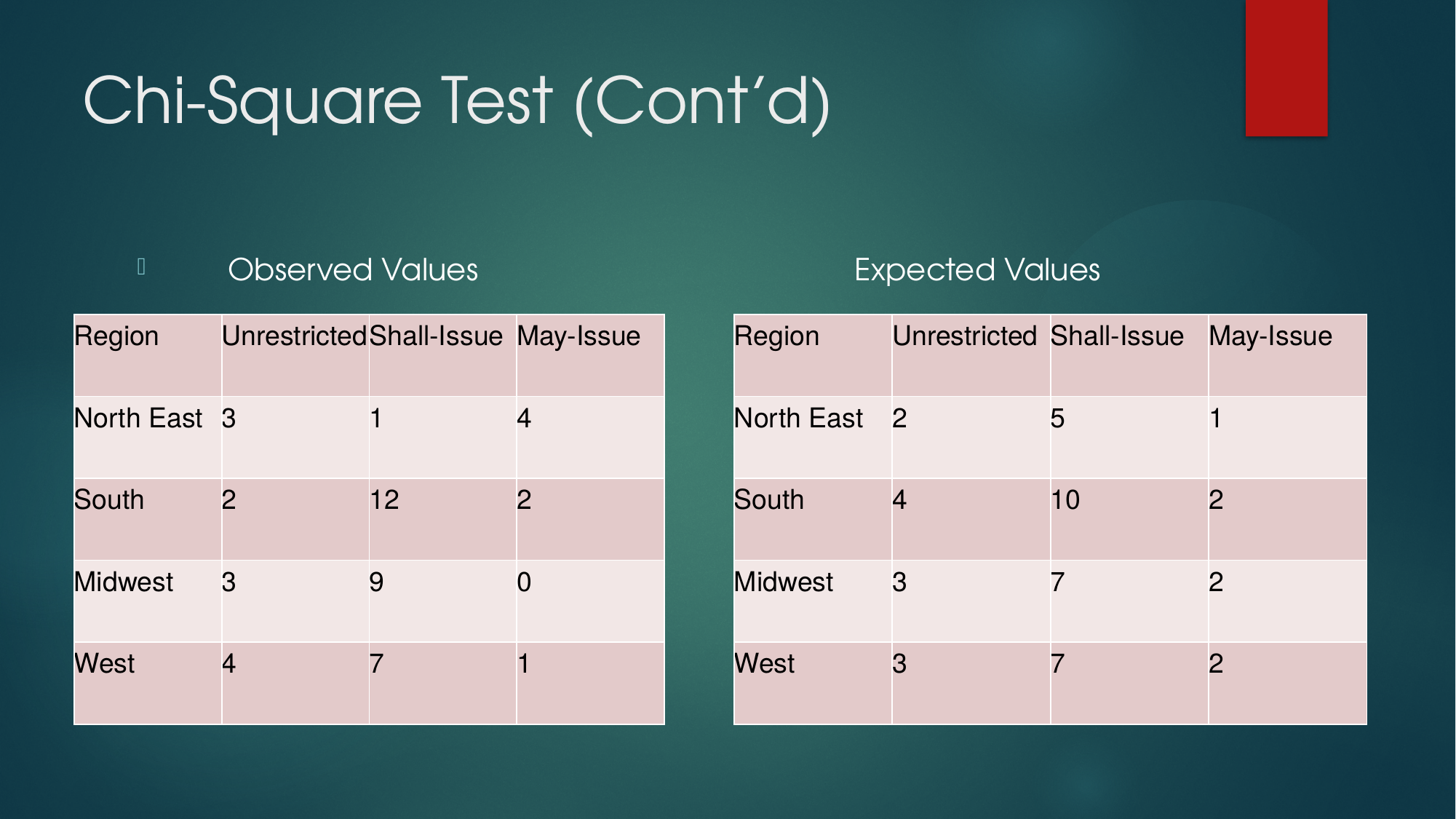

# Chi-Square Test (Cont’d)
      Observed Values                                             Expected Values
| Region | Unrestricted | Shall-Issue | May-Issue |
| --- | --- | --- | --- |
| North East | 3 | 1 | 4 |
| South | 2 | 12 | 2 |
| Midwest | 3 | 9 | 0 |
| West | 4 | 7 | 1 |
| Region | Unrestricted | Shall-Issue | May-Issue |
| --- | --- | --- | --- |
| North East | 2 | 5 | 1 |
| South | 4 | 10 | 2 |
| Midwest | 3 | 7 | 2 |
| West | 3 | 7 | 2 |